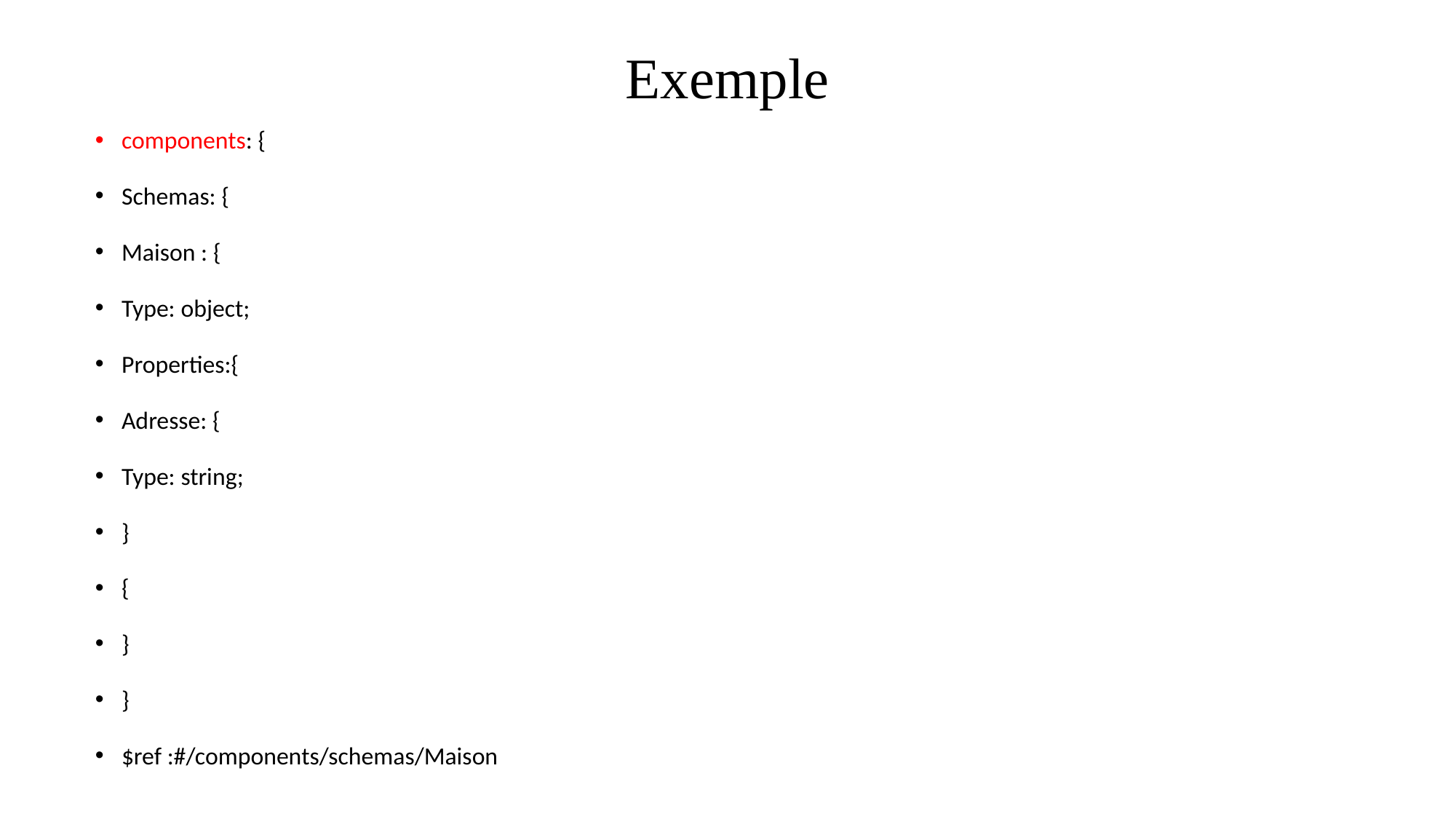

# Exemple
components: {
Schemas: {
Maison : {
Type: object;
Properties:{
Adresse: {
Type: string;
}
{
}
}
$ref :#/components/schemas/Maison